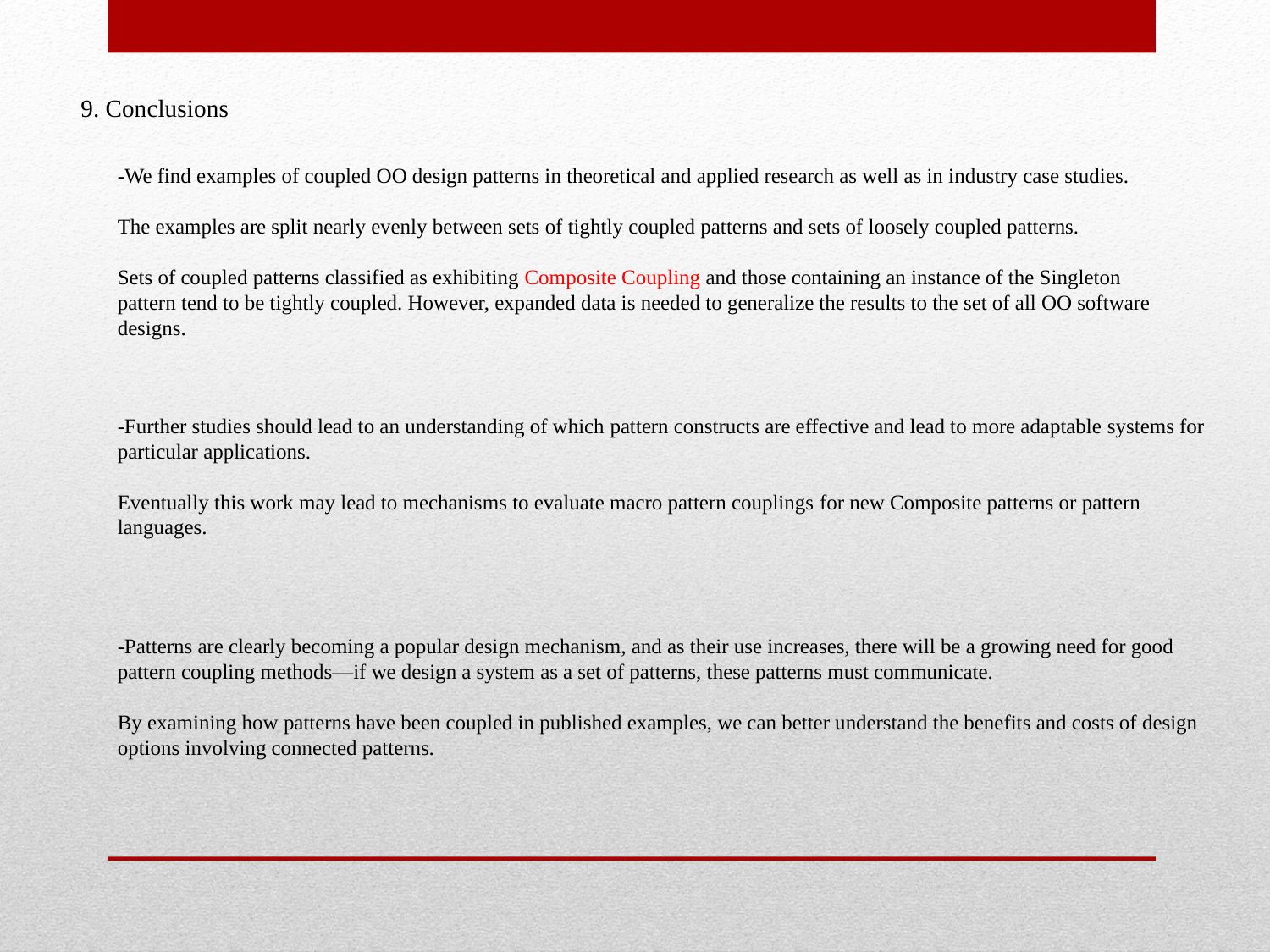

9. Conclusions
-We find examples of coupled OO design patterns in theoretical and applied research as well as in industry case studies.

The examples are split nearly evenly between sets of tightly coupled patterns and sets of loosely coupled patterns.

Sets of coupled patterns classified as exhibiting Composite Coupling and those containing an instance of the Singleton
pattern tend to be tightly coupled. However, expanded data is needed to generalize the results to the set of all OO software
designs.
-Further studies should lead to an understanding of which pattern constructs are effective and lead to more adaptable systems for particular applications.

Eventually this work may lead to mechanisms to evaluate macro pattern couplings for new Composite patterns or pattern languages.
-Patterns are clearly becoming a popular design mechanism, and as their use increases, there will be a growing need for good pattern coupling methods—if we design a system as a set of patterns, these patterns must communicate.

By examining how patterns have been coupled in published examples, we can better understand the benefits and costs of design options involving connected patterns.